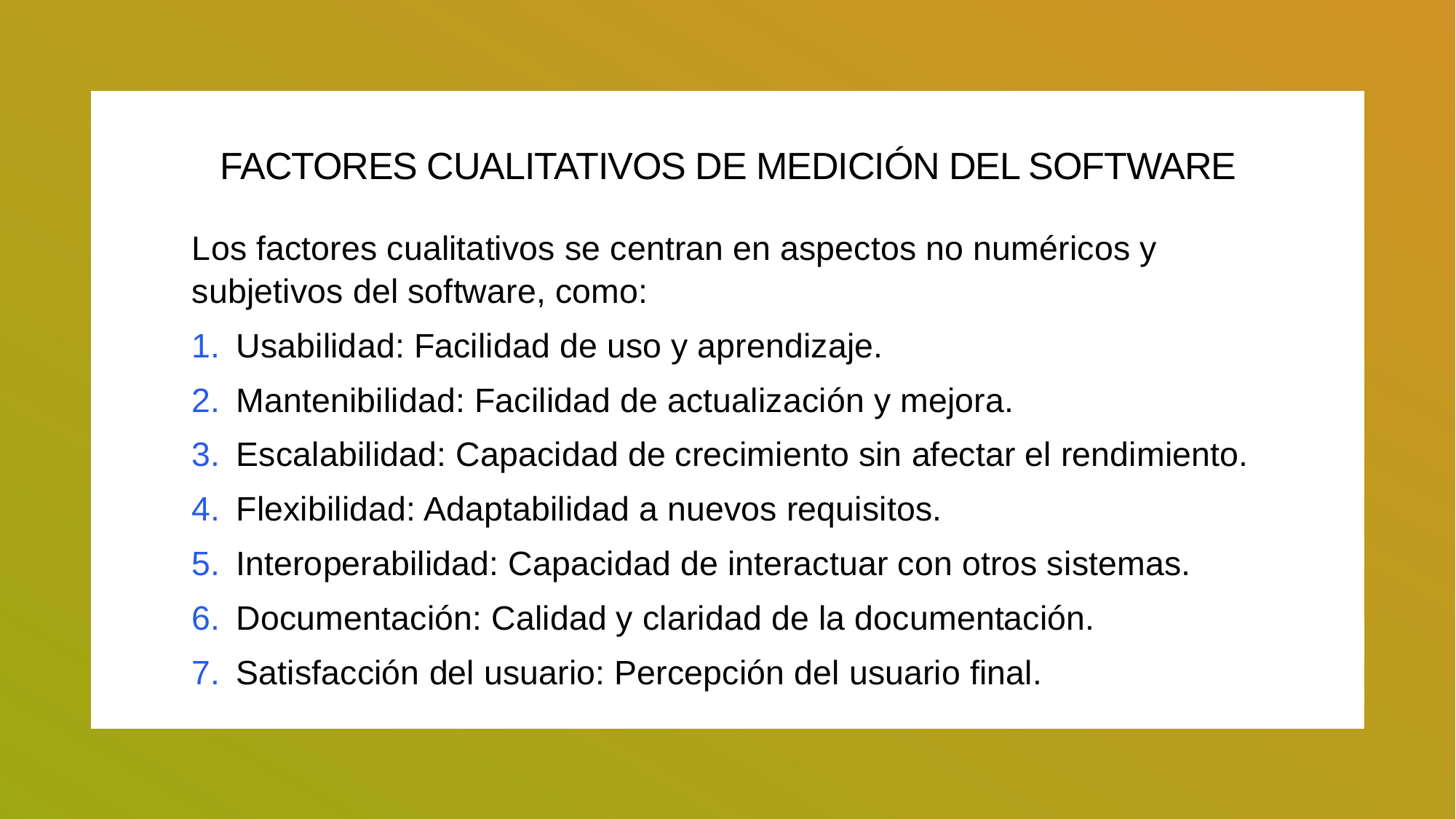

# FACTORES CUALITATIVOS DE MEDICIÓN DEL SOFTWARE
Los factores cualitativos se centran en aspectos no numéricos y subjetivos del software, como:
Usabilidad: Facilidad de uso y aprendizaje.
Mantenibilidad: Facilidad de actualización y mejora.
Escalabilidad: Capacidad de crecimiento sin afectar el rendimiento.
Flexibilidad: Adaptabilidad a nuevos requisitos.
Interoperabilidad: Capacidad de interactuar con otros sistemas.
Documentación: Calidad y claridad de la documentación.
Satisfacción del usuario: Percepción del usuario final.